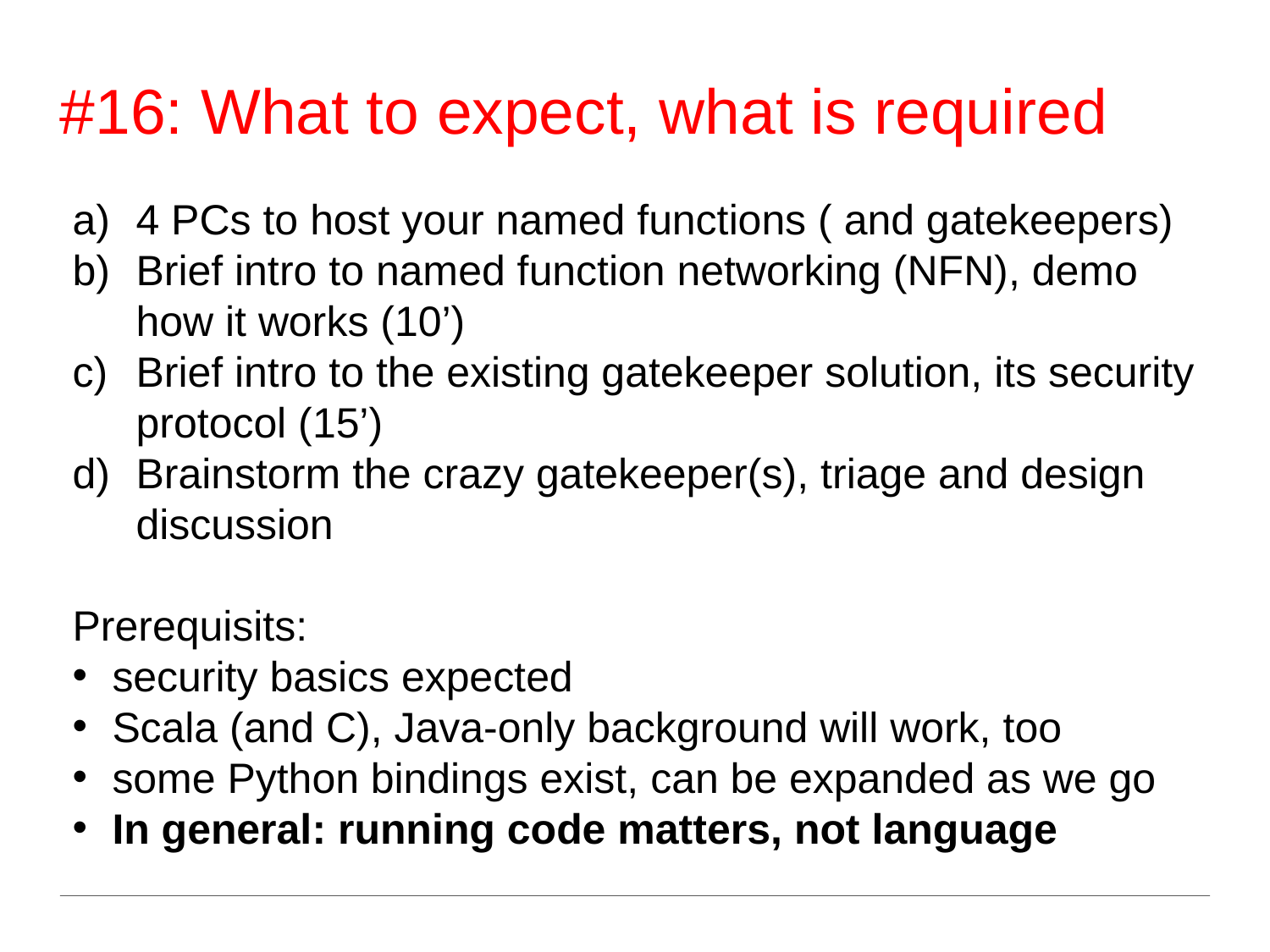

#16: What to expect, what is required
4 PCs to host your named functions ( and gatekeepers)
Brief intro to named function networking (NFN), demo how it works (10’)
Brief intro to the existing gatekeeper solution, its security protocol (15’)
Brainstorm the crazy gatekeeper(s), triage and design discussion
Prerequisits:
security basics expected
Scala (and C), Java-only background will work, too
some Python bindings exist, can be expanded as we go
In general: running code matters, not language